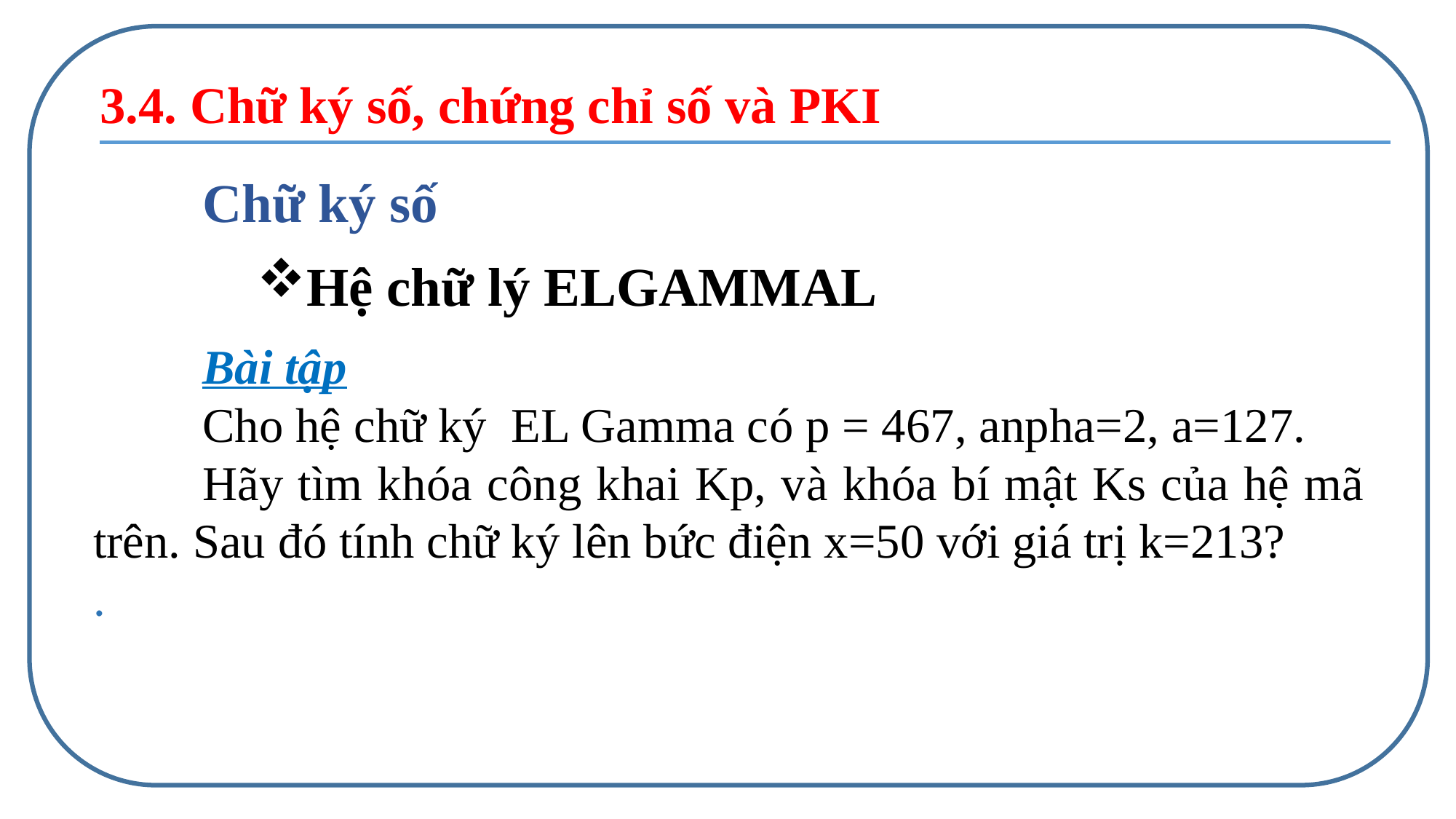

3.4. Chữ ký số, chứng chỉ số và PKI
	Chữ ký số
Hệ chữ lý ELGAMMAL
 	Bài tập
	Cho hệ chữ ký  EL Gamma có p = 467, anpha=2, a=127.
	Hãy tìm khóa công khai Kp, và khóa bí mật Ks của hệ mã trên. Sau đó tính chữ ký lên bức điện x=50 với giá trị k=213?
.